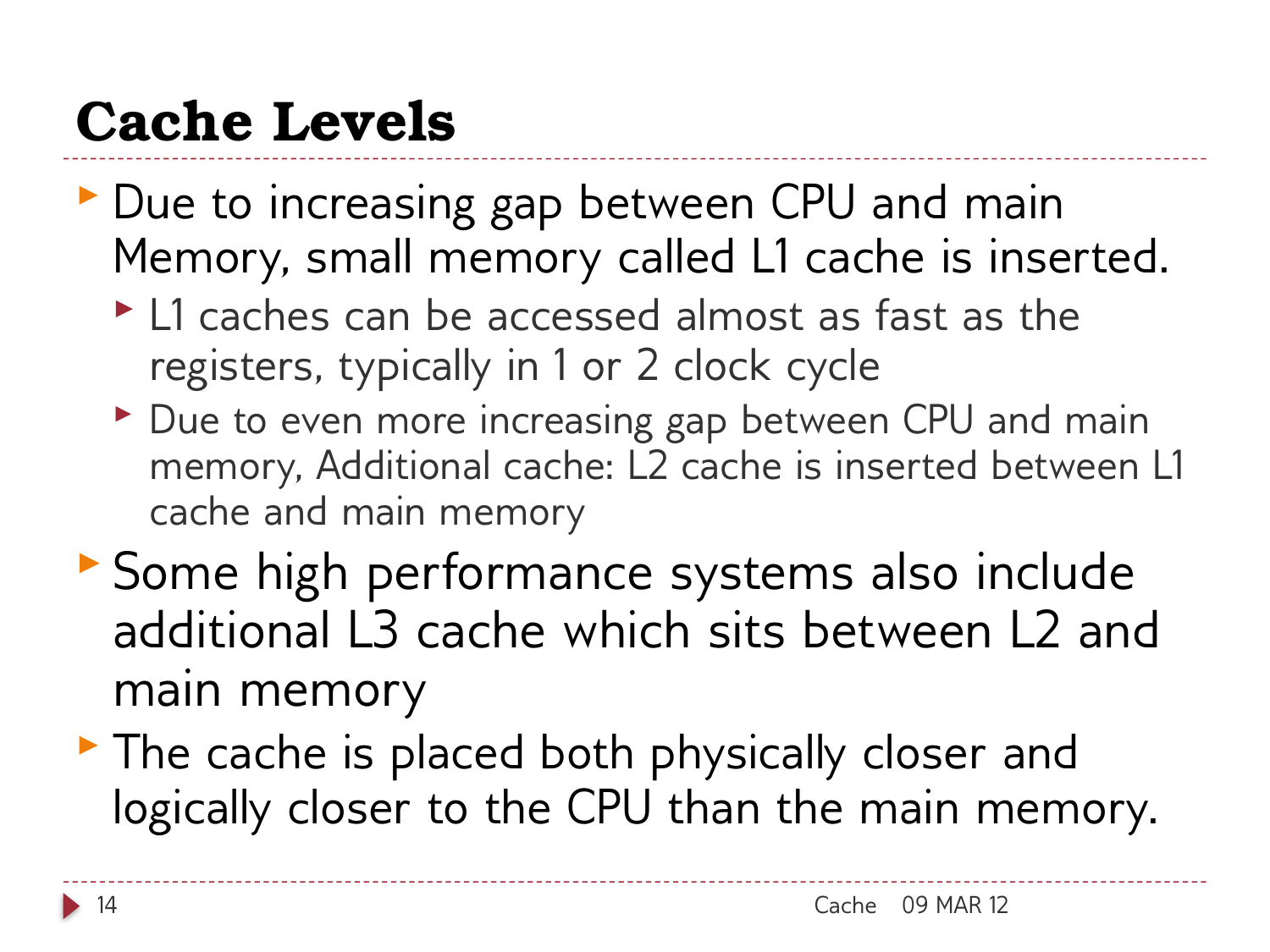

# Cache Levels
Due to increasing gap between CPU and main Memory, small memory called L1 cache is inserted.
L1 caches can be accessed almost as fast as the registers, typically in 1 or 2 clock cycle
Due to even more increasing gap between CPU and main memory, Additional cache: L2 cache is inserted between L1 cache and main memory
Some high performance systems also include additional L3 cache which sits between L2 and main memory
The cache is placed both physically closer and logically closer to the CPU than the main memory.

14
Cache
09 MAR 12